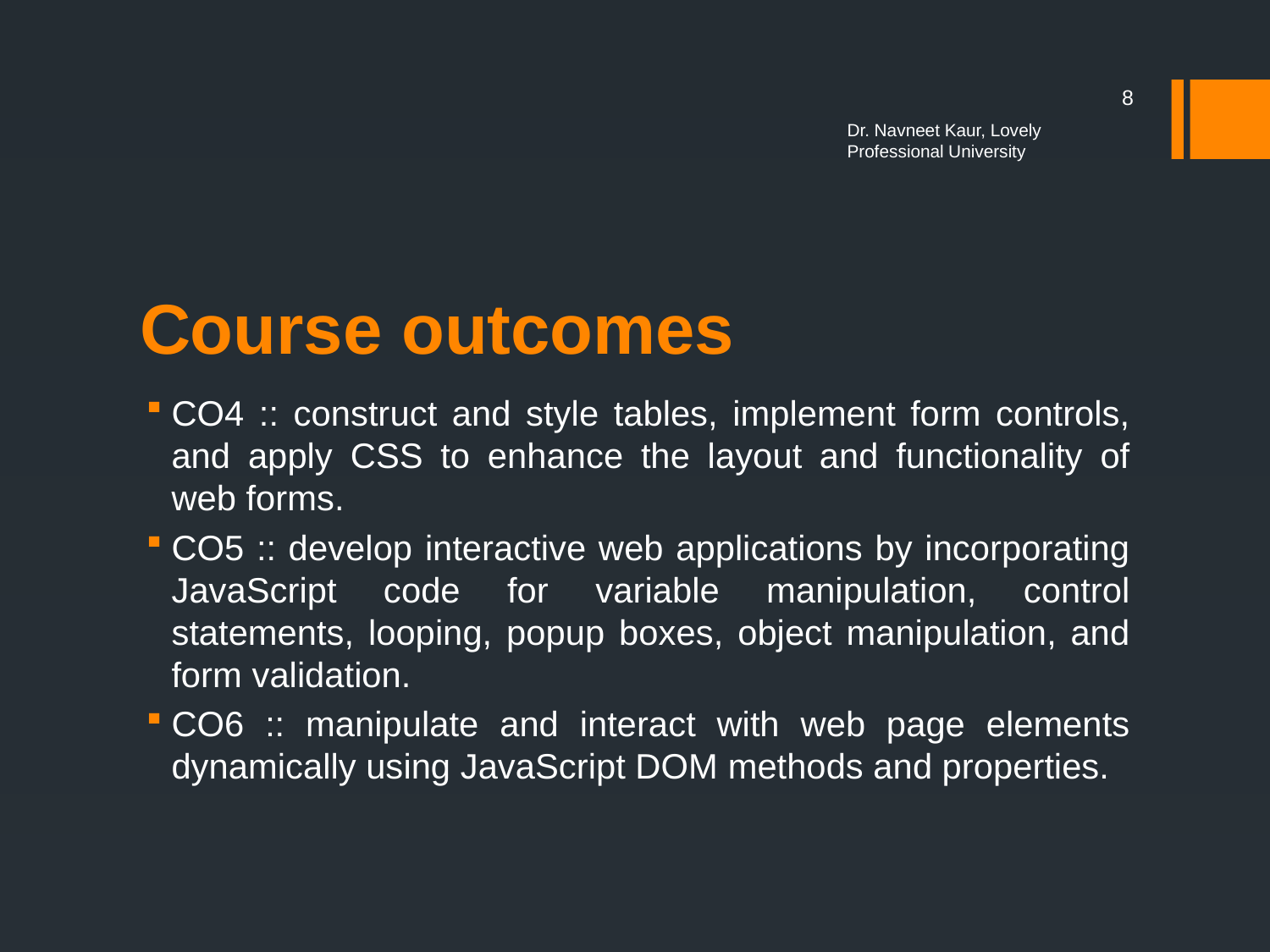

8
Dr. Navneet Kaur, Lovely Professional University
# Course outcomes
CO4 :: construct and style tables, implement form controls, and apply CSS to enhance the layout and functionality of web forms.
CO5 :: develop interactive web applications by incorporating JavaScript code for variable manipulation, control statements, looping, popup boxes, object manipulation, and form validation.
CO6 :: manipulate and interact with web page elements dynamically using JavaScript DOM methods and properties.